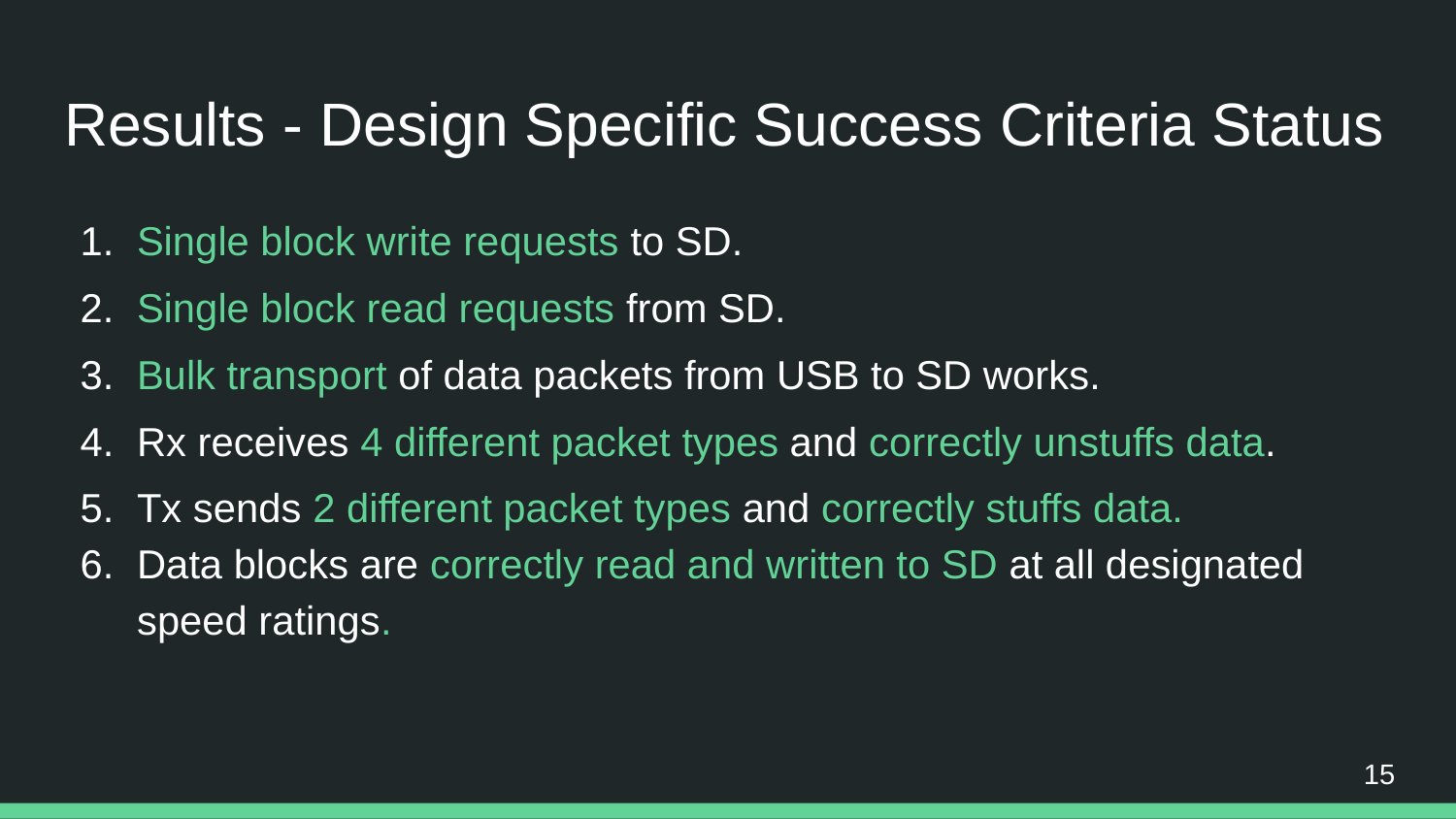

# Results - Design Specific Success Criteria Status
Single block write requests to SD.
Single block read requests from SD.
Bulk transport of data packets from USB to SD works.
Rx receives 4 different packet types and correctly unstuffs data.
Tx sends 2 different packet types and correctly stuffs data.
Data blocks are correctly read and written to SD at all designated speed ratings.

15